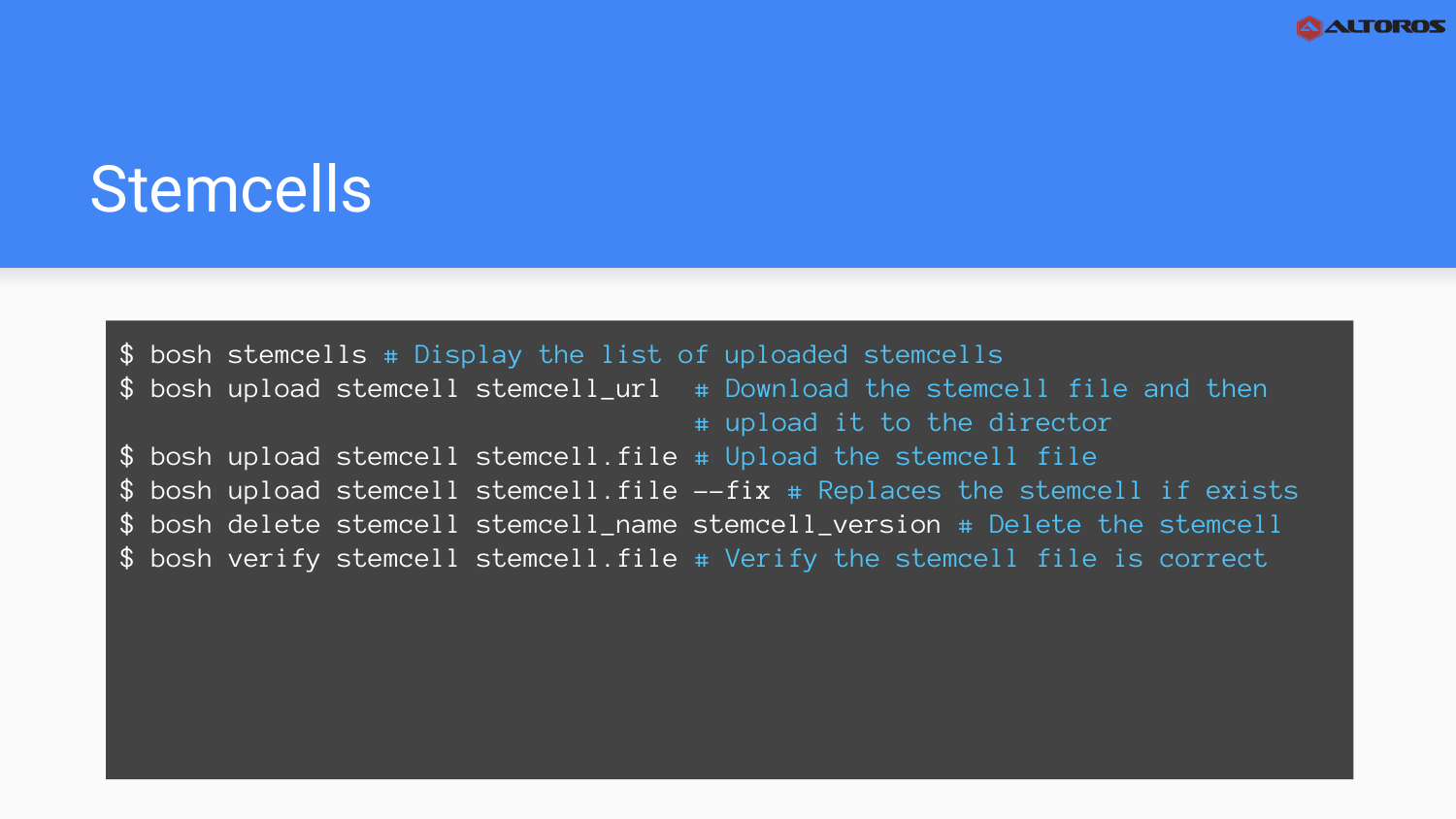

# Stemcells
$ bosh stemcells # Display the list of uploaded stemcells
$ bosh upload stemcell stemcell_url  # Download the stemcell file and then
                                     # upload it to the director
$ bosh upload stemcell stemcell.file # Upload the stemcell file
$ bosh upload stemcell stemcell.file --fix # Replaces the stemcell if exists
$ bosh delete stemcell stemcell_name stemcell_version # Delete the stemcell
$ bosh verify stemcell stemcell.file # Verify the stemcell file is correct